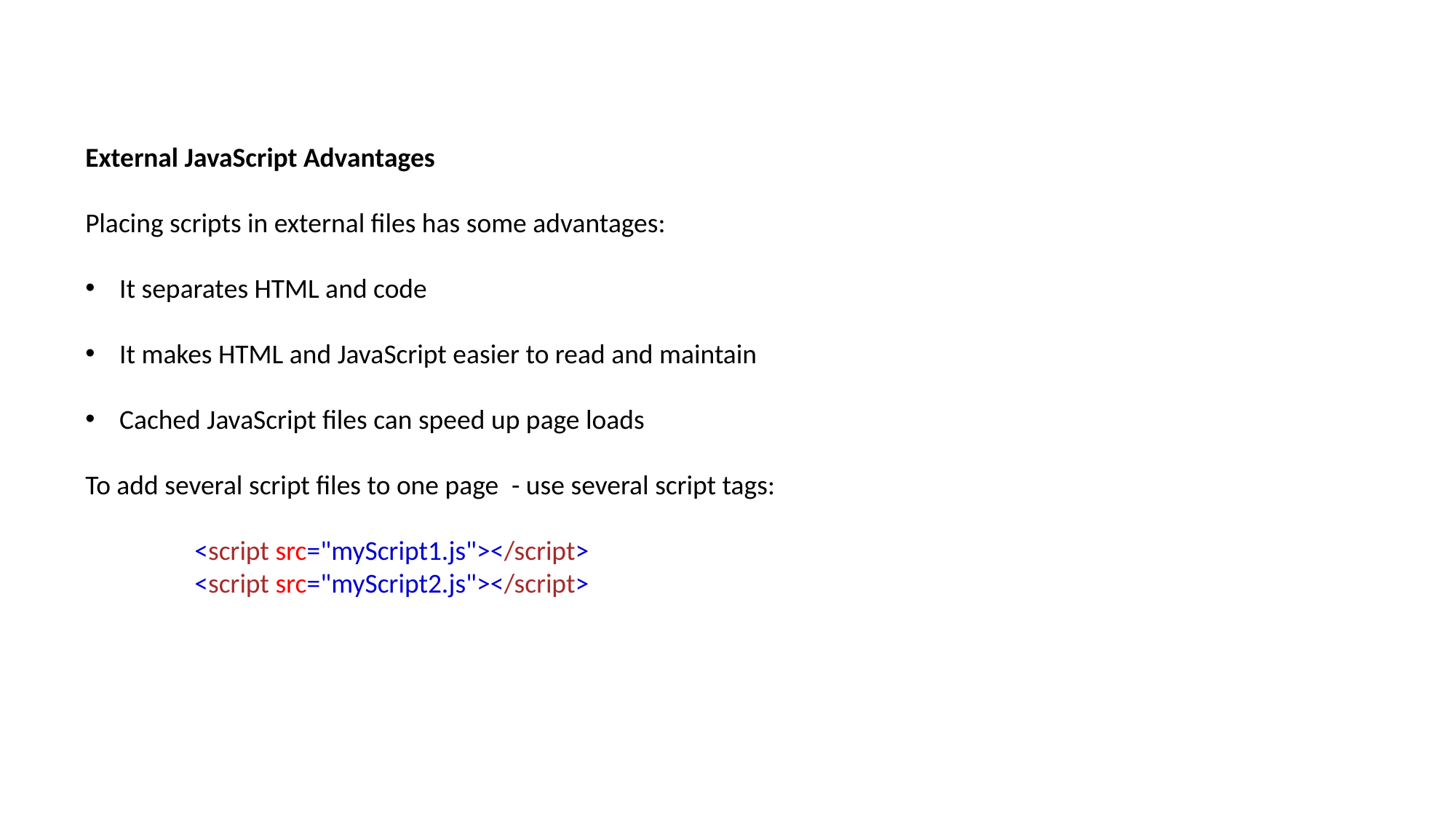

External JavaScript Advantages

Placing scripts in external files has some advantages:

It separates HTML and code

It makes HTML and JavaScript easier to read and maintain

Cached JavaScript files can speed up page loads

To add several script files to one page  - use several script tags:

<script src="myScript1.js"></script>
<script src="myScript2.js"></script>